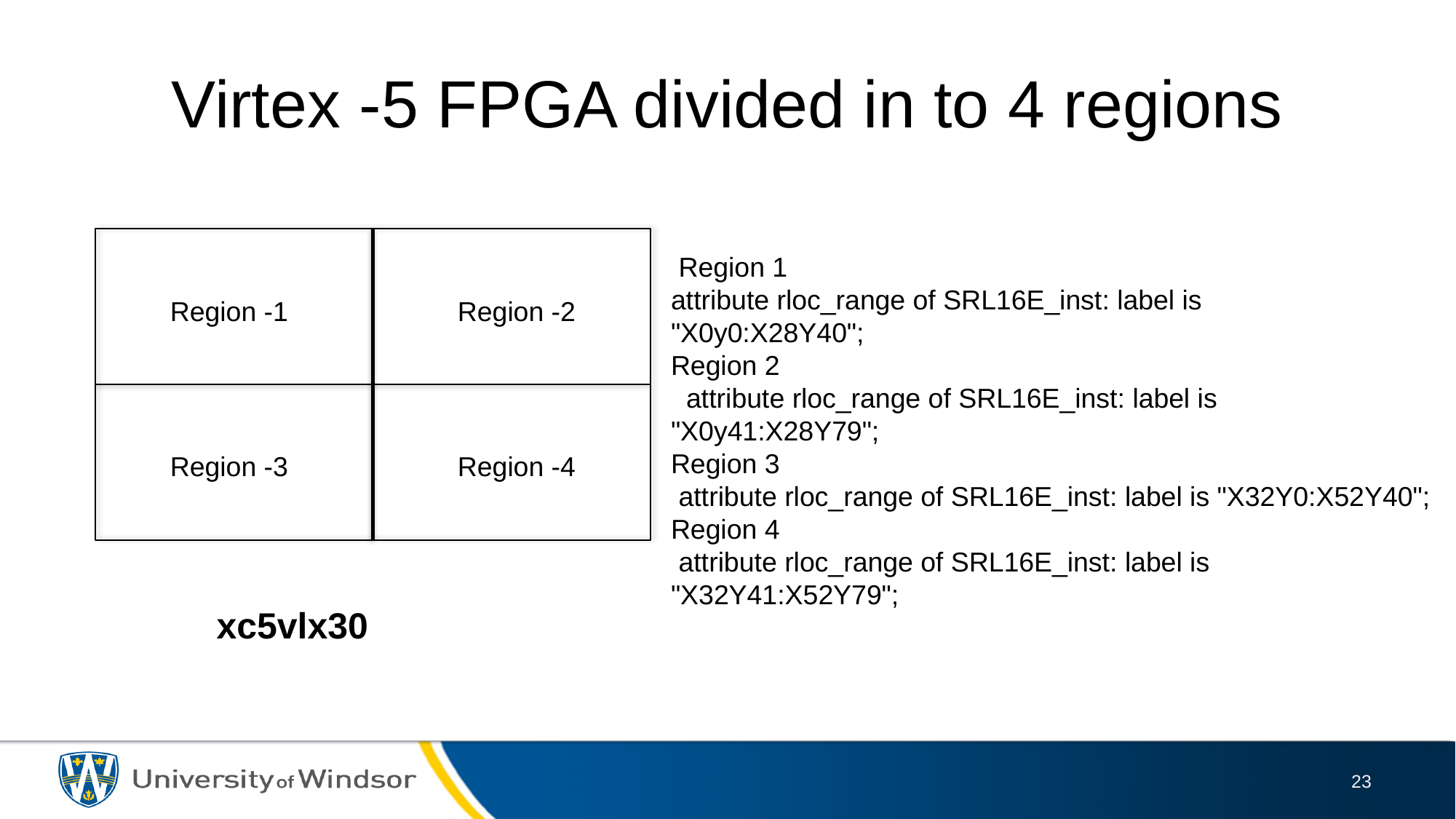

# Virtex -5 FPGA divided in to 4 regions

 Region 1
attribute rloc_range of SRL16E_inst: label is
"X0y0:X28Y40";
Region 2
  attribute rloc_range of SRL16E_inst: label is "X0y41:X28Y79";
Region 3
 attribute rloc_range of SRL16E_inst: label is "X32Y0:X52Y40";
Region 4
 attribute rloc_range of SRL16E_inst: label is "X32Y41:X52Y79";
Region -1
Region -2
Region -3
Region -4
xc5vlx30
23